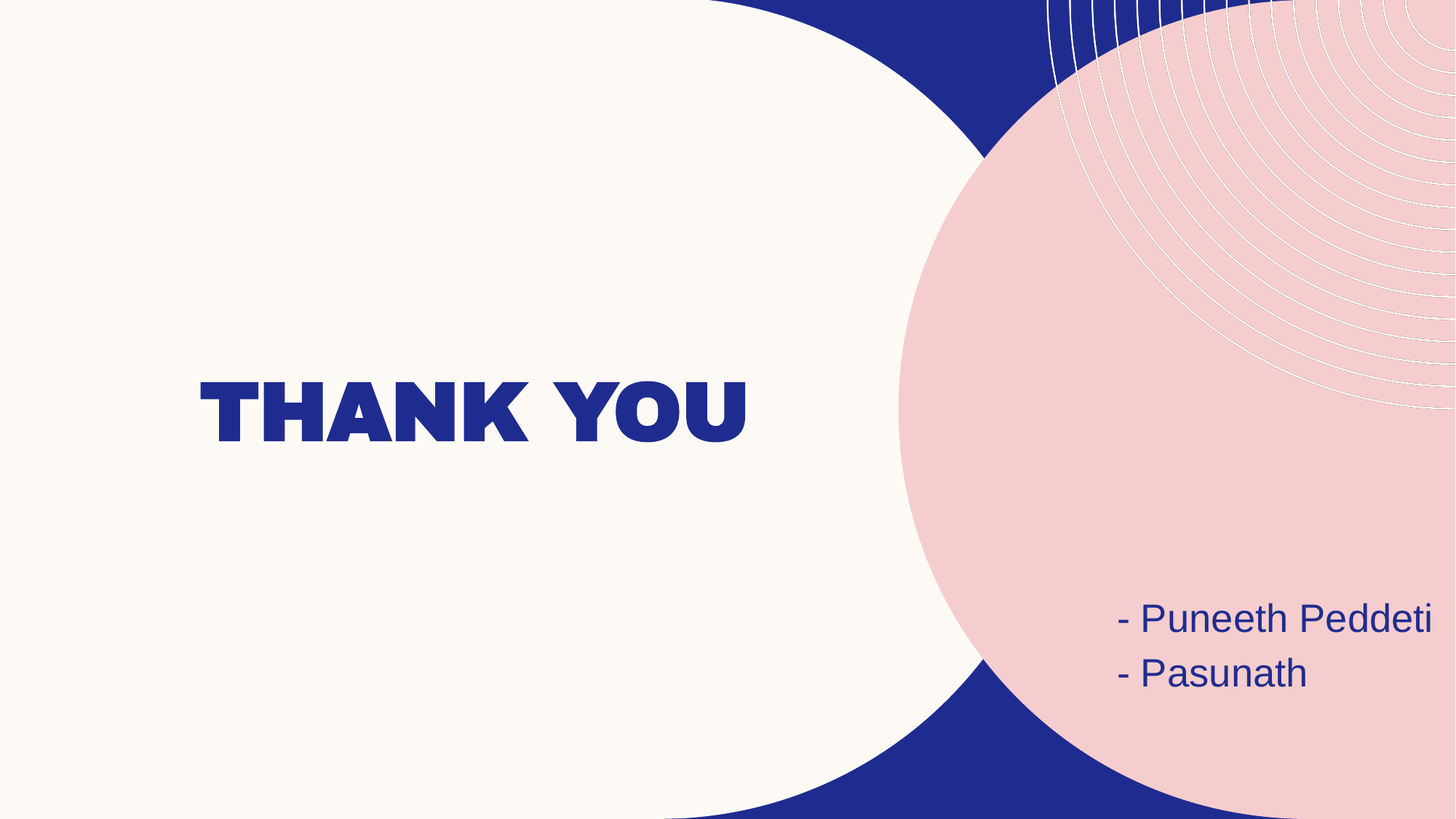

# Thank you
- Puneeth Peddeti
- Pasunath